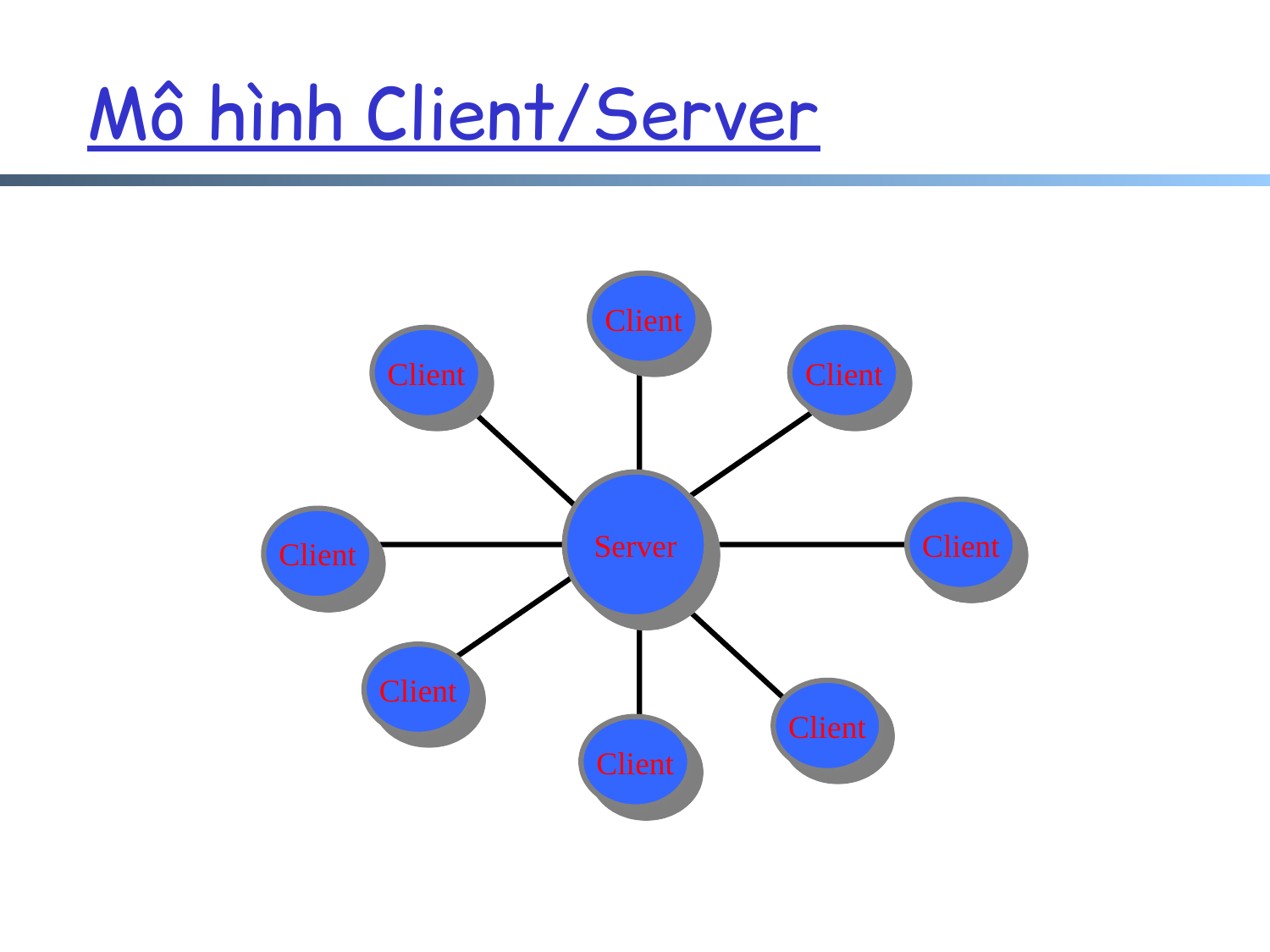

# Mô hình Client/Server
Client
Client
Client

Server
Client
Client

Client
Client
Client